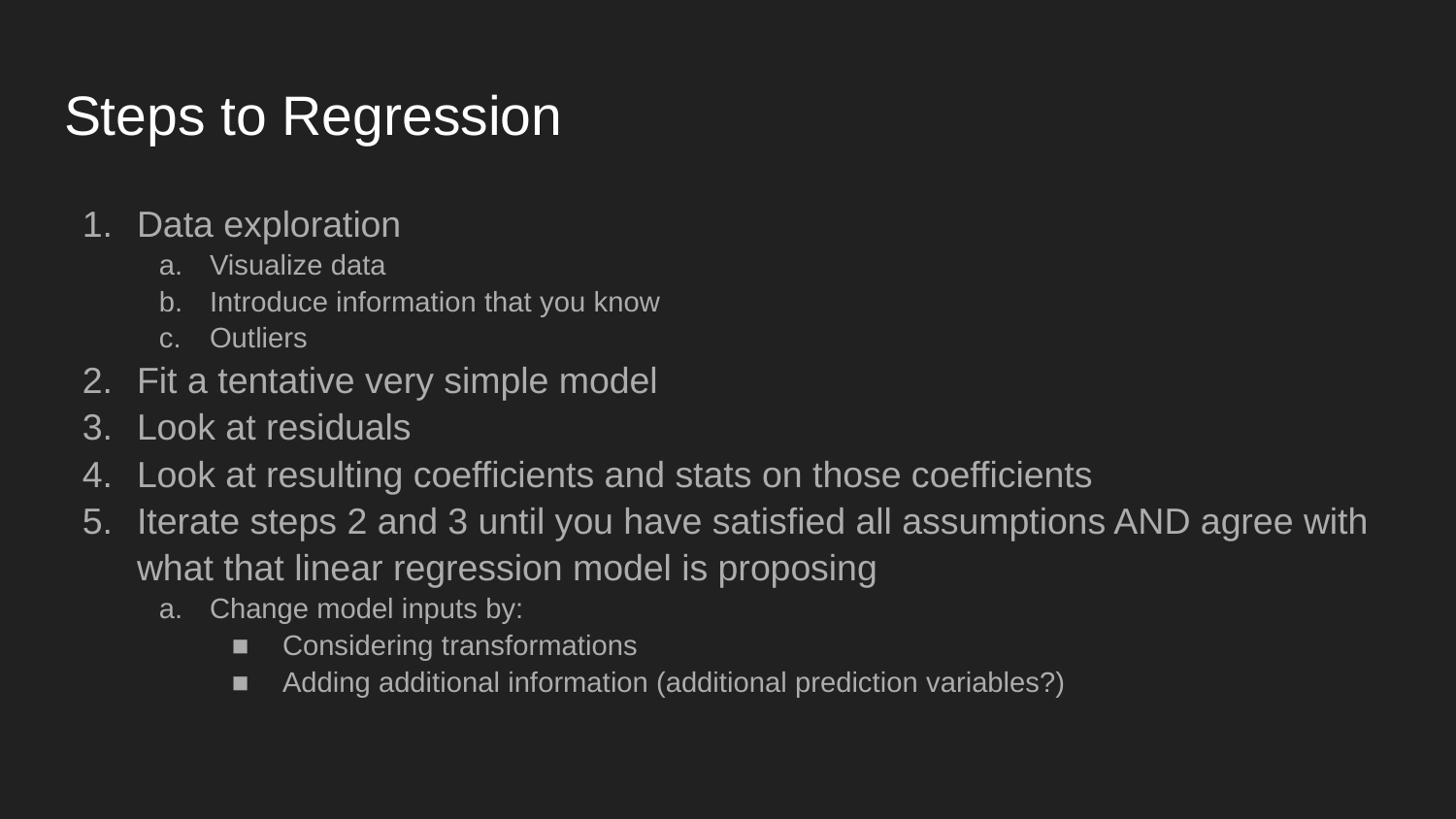

# Steps to Regression
Data exploration
Visualize data
Introduce information that you know
Outliers
Fit a tentative very simple model
Look at residuals
Look at resulting coefficients and stats on those coefficients
Iterate steps 2 and 3 until you have satisfied all assumptions AND agree with what that linear regression model is proposing
Change model inputs by:
Considering transformations
Adding additional information (additional prediction variables?)